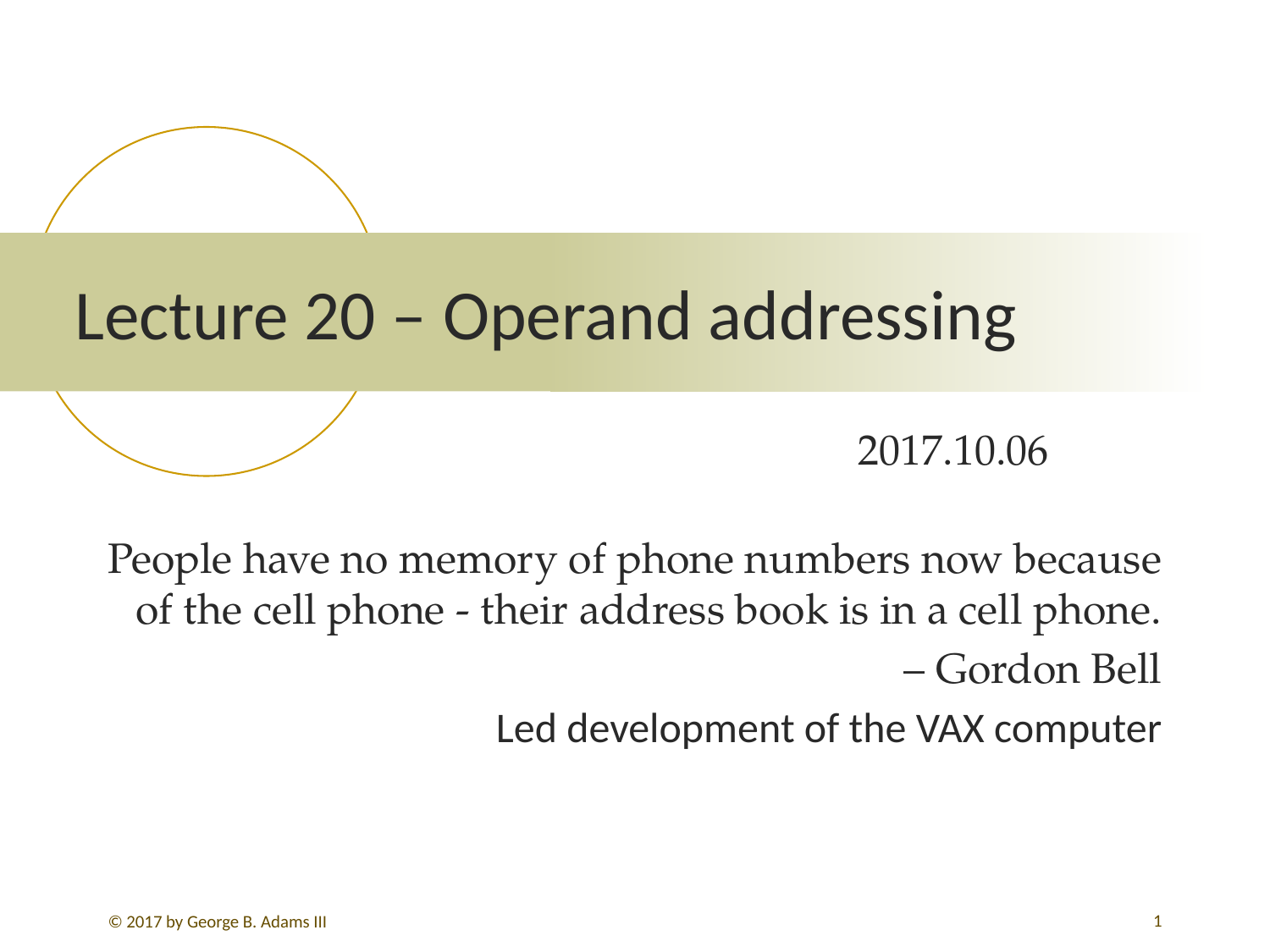

# Lecture 20 – Operand addressing
						2017.10.06

People have no memory of phone numbers now because of the cell phone - their address book is in a cell phone.
– Gordon Bell
Led development of the VAX computer
1
© 2017 by George B. Adams III